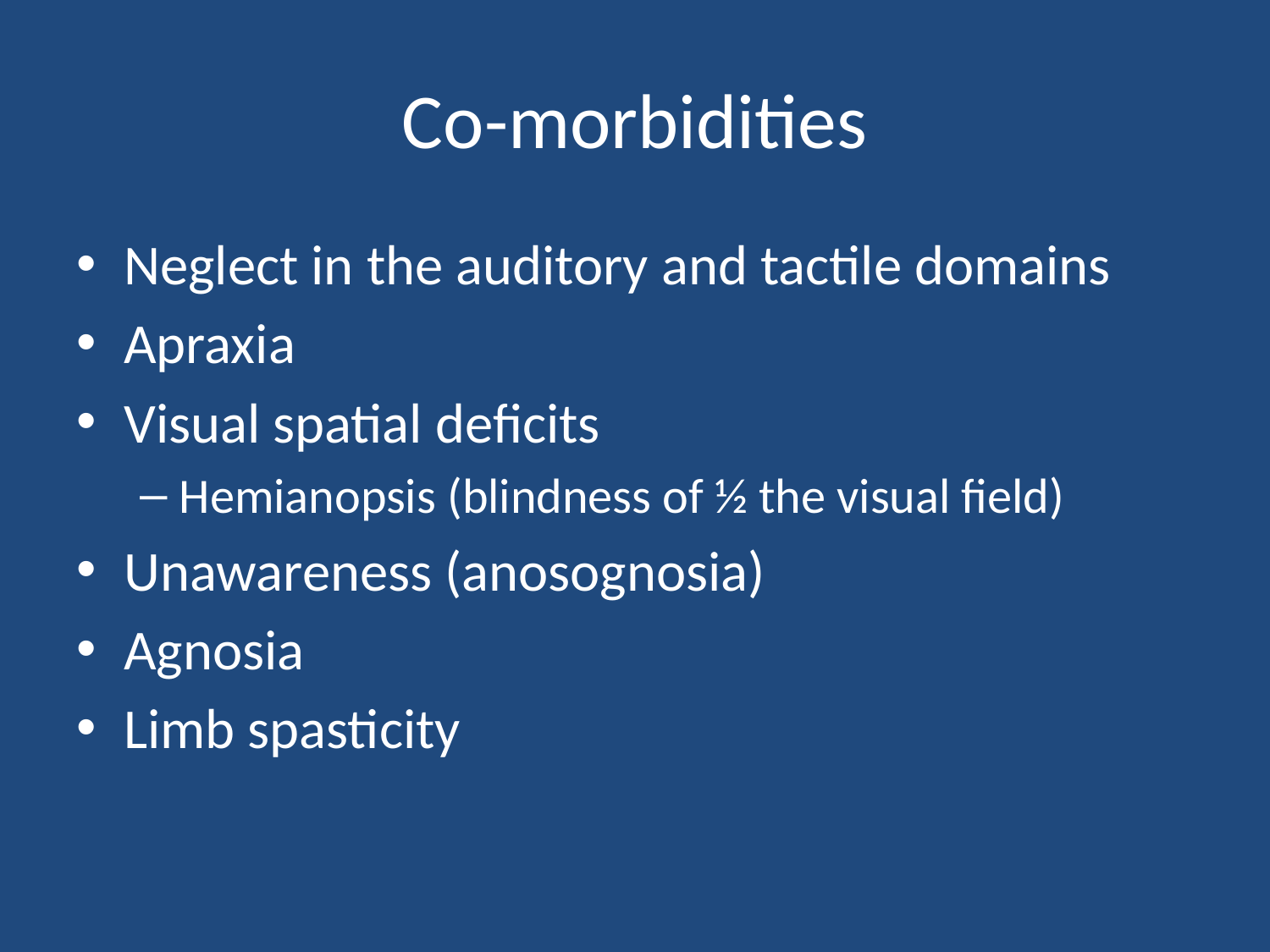

# Co-morbidities
Neglect in the auditory and tactile domains
Apraxia
Visual spatial deficits
Hemianopsis (blindness of ½ the visual field)
Unawareness (anosognosia)
Agnosia
Limb spasticity